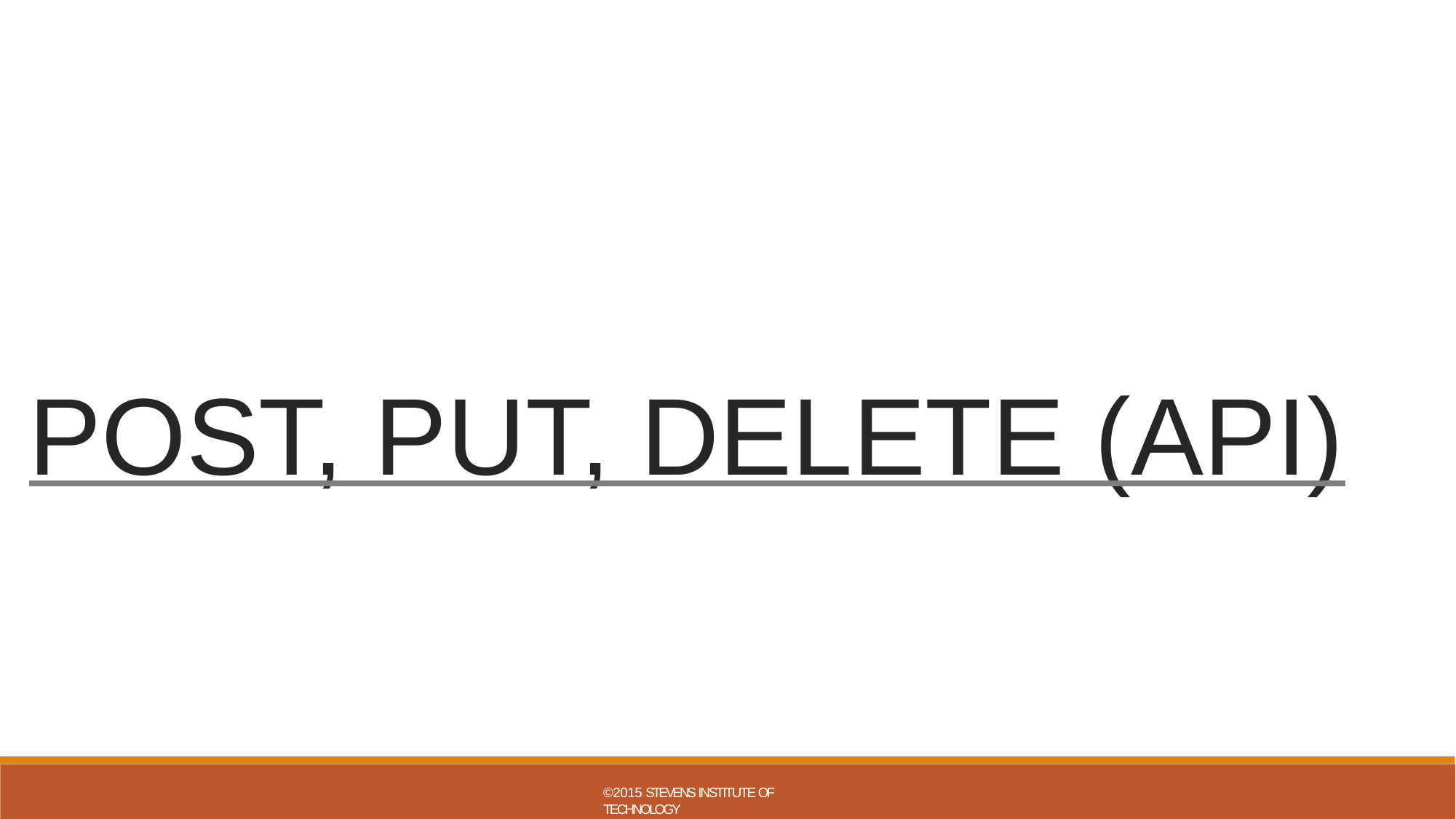

POST, PUT, DELETE (API)
©2015 STEVENS INSTITUTE OF TECHNOLOGY